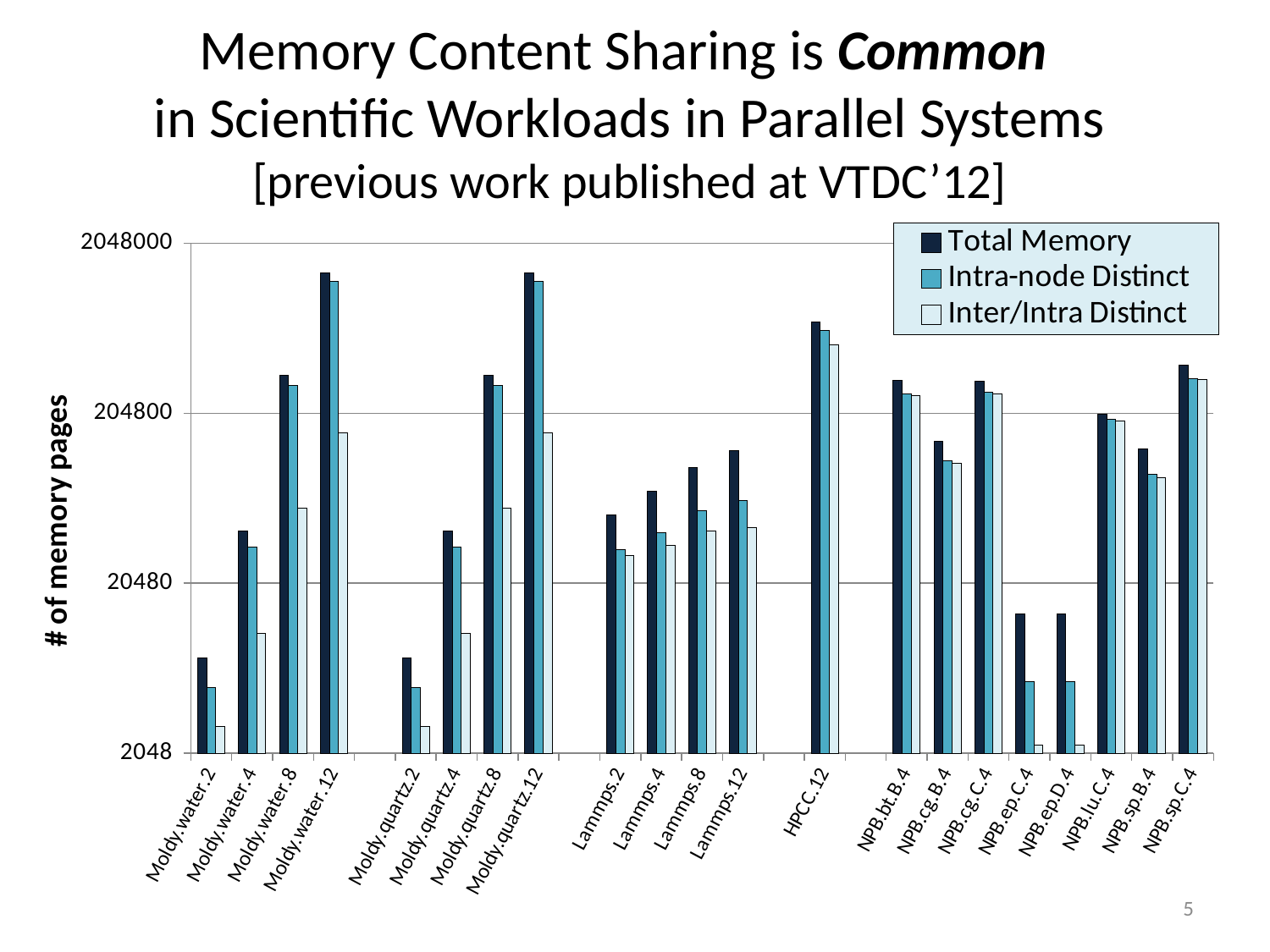

# Memory Content Sharing is Common in Scientific Workloads in Parallel Systems [previous work published at VTDC’12]

### Chart

| Category | Total Memory | Intra-node Distinct | Inter/Intra Distinct |
|---|---|---|---|
| Moldy.water.2 | 7454.0 | 4968.0 | 2935.3333333333644 |
| Moldy.water.4 | 41292.833333333336 | 33471.66666666658 | 10408.166666666652 |
| Moldy.water.8 | 342161.625 | 297246.5 | 56385.12499999999 |
| Moldy.water.12 | 1362968.5 | 1216696.7000000002 | 156552.8 |
|  | None | None | None |
| Moldy.quartz.2 | 7454.0 | 4968.0 | 2935.3333333333644 |
| Moldy.quartz.4 | 41292.833333333336 | 33471.66666666658 | 10408.166666666652 |
| Moldy.quartz.8 | 342161.625 | 297246.5 | 56385.12499999999 |
| Moldy.quartz.12 | 1362968.5 | 1216696.7000000002 | 156552.8 |
|  | None | None | None |
| Lammps.2 | 51611.0 | 32230.1875 | 29753.0 |
| Lammps.4 | 71268.06896551725 | 40402.724137930985 | 34285.68965517241 |
| Lammps.8 | 98205.15000000002 | 54696.6 | 41462.85000000001 |
| Lammps.12 | 123779.0 | 62513.333333333336 | 43337.066666666586 |
|  | None | None | None |
| HPCC.12 | 708287.55 | 628840.8 | 515352.35 |
|  | None | None | None |
| NPB.bt.B.4 | 319212.1666666667 | 264911.55555555556 | 259693.166666667 |
| NPB.cg.B.4 | 140774.0 | 107862.72727272713 | 103583.18181818217 |
| NPB.cg.C.4 | 316268.0 | 271082.3461538459 | 266830.8846153846 |
| NPB.ep.C.4 | 13552.0 | 5377.0 | 2273.0 |
| NPB.ep.D.4 | 13552.0 | 5375.0 | 2275.0645161290317 |
| NPB.lu.C.4 | 201282.57142857125 | 188585.0 | 185398.64285714304 |
| NPB.sp.B.4 | 126673.0 | 89889.2 | 85616.85 |
| NPB.sp.C.4 | 391234.0 | 326826.97674418555 | 322113.30232557986 |
5